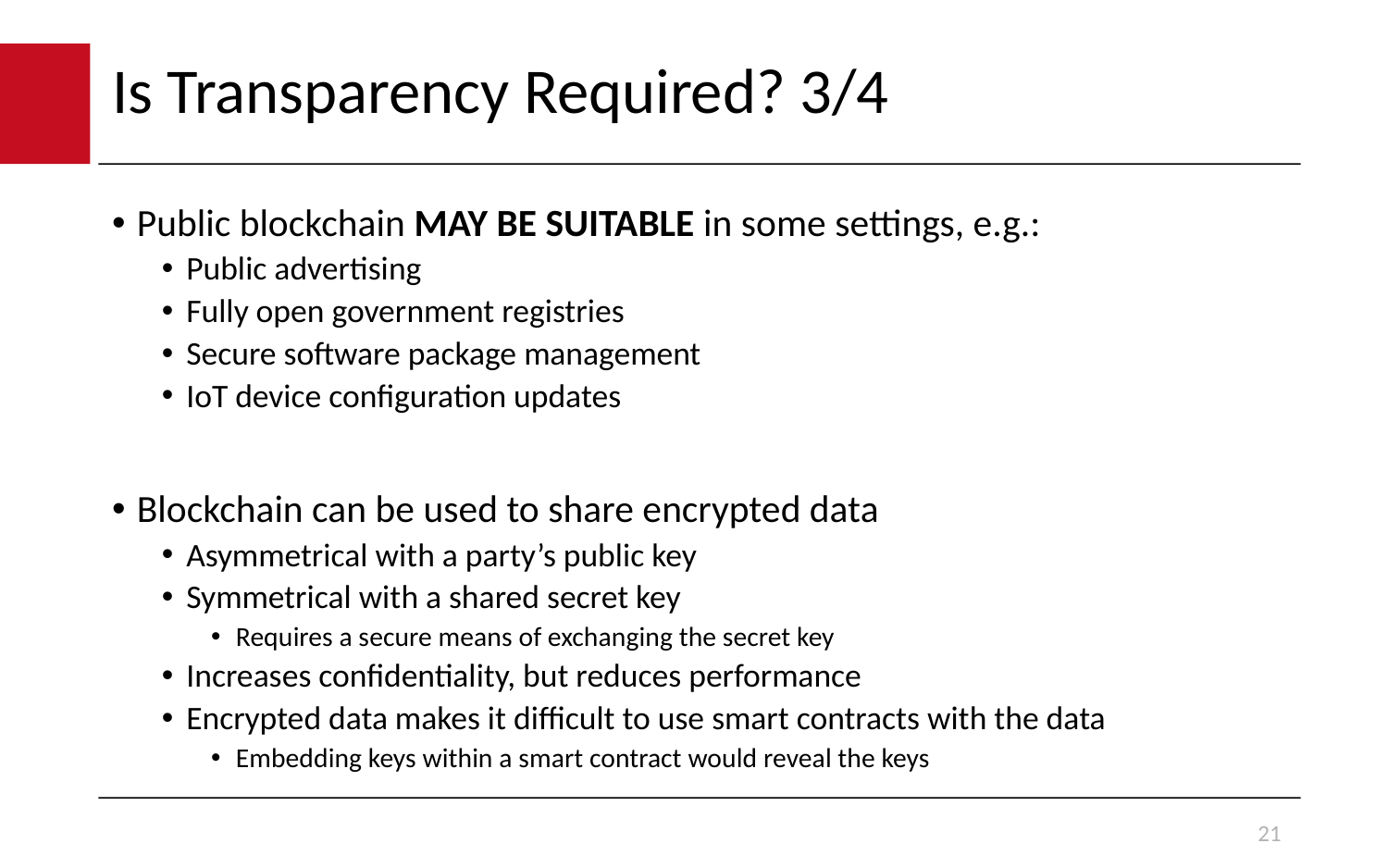

# Is Transparency Required? 3/4
Public blockchain MAY BE SUITABLE in some settings, e.g.:
Public advertising
Fully open government registries
Secure software package management
IoT device configuration updates

Blockchain can be used to share encrypted data
Asymmetrical with a party’s public key
Symmetrical with a shared secret key
Requires a secure means of exchanging the secret key
Increases confidentiality, but reduces performance
Encrypted data makes it difficult to use smart contracts with the data
Embedding keys within a smart contract would reveal the keys
21